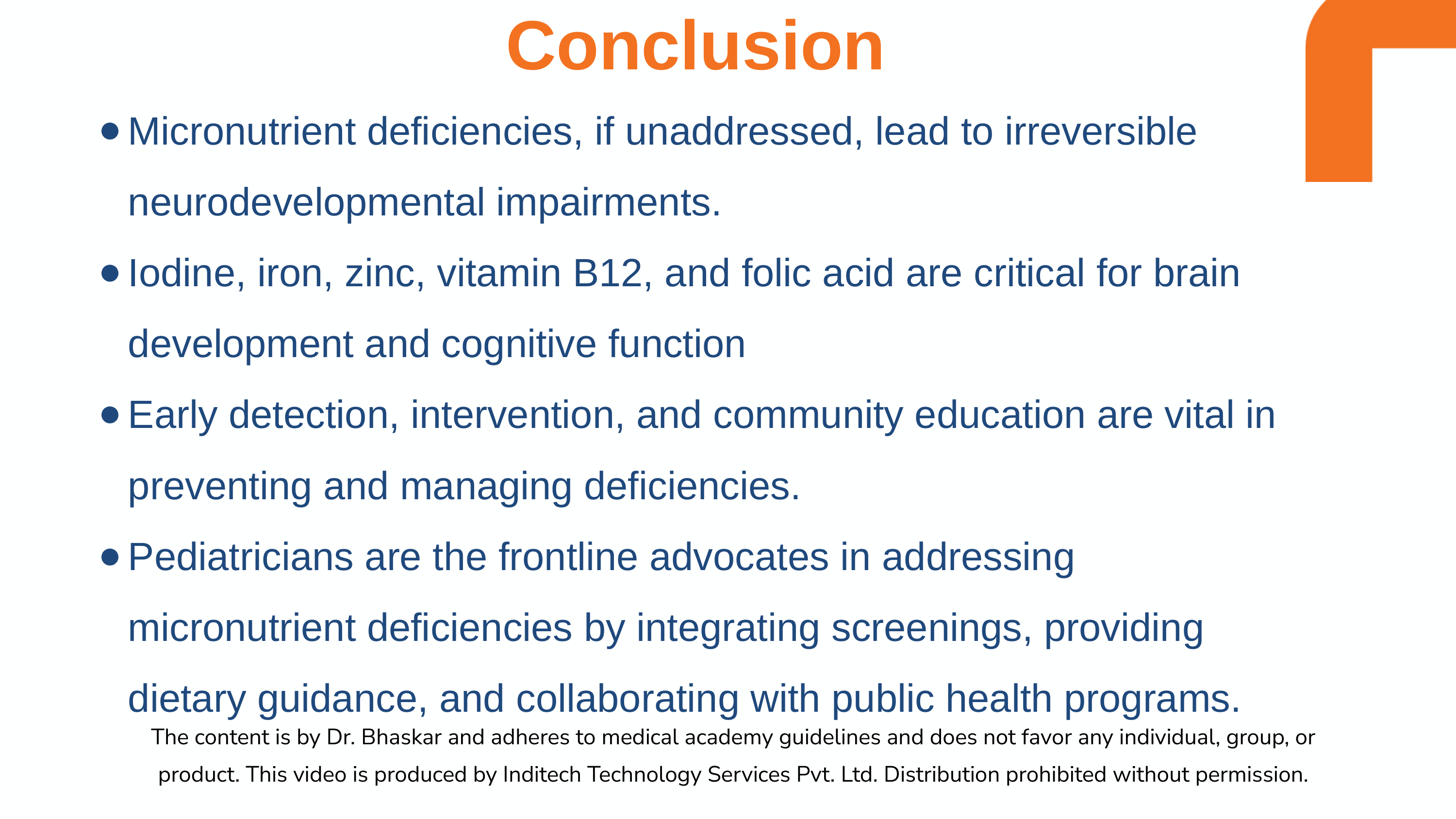

Conclusion

Micronutrient deficiencies, if unaddressed, lead to irreversible neurodevelopmental impairments.
Iodine, iron, zinc, vitamin B12, and folic acid are critical for brain development and cognitive function​
Early detection, intervention, and community education are vital in preventing and managing deficiencies.
Pediatricians are the frontline advocates in addressing micronutrient deficiencies by integrating screenings, providing dietary guidance, and collaborating with public health programs.

The content is by Dr. Bhaskar and adheres to medical academy guidelines and does not favor any individual, group, or product. This video is produced by Inditech Technology Services Pvt. Ltd. Distribution prohibited without permission.